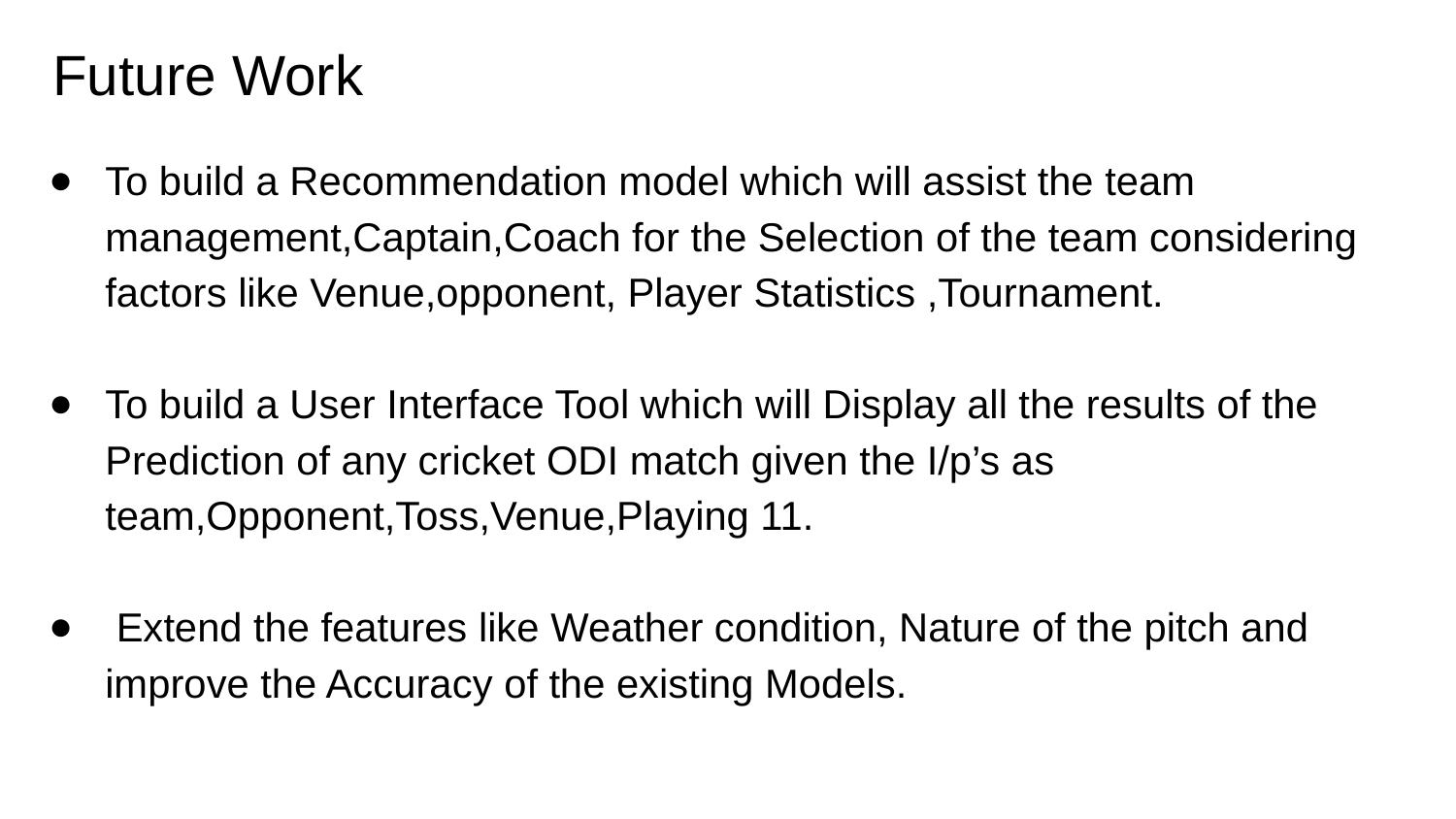

# Future Work
To build a Recommendation model which will assist the team management,Captain,Coach for the Selection of the team considering factors like Venue,opponent, Player Statistics ,Tournament.

To build a User Interface Tool which will Display all the results of the Prediction of any cricket ODI match given the I/p’s as team,Opponent,Toss,Venue,Playing 11.

 Extend the features like Weather condition, Nature of the pitch and improve the Accuracy of the existing Models.